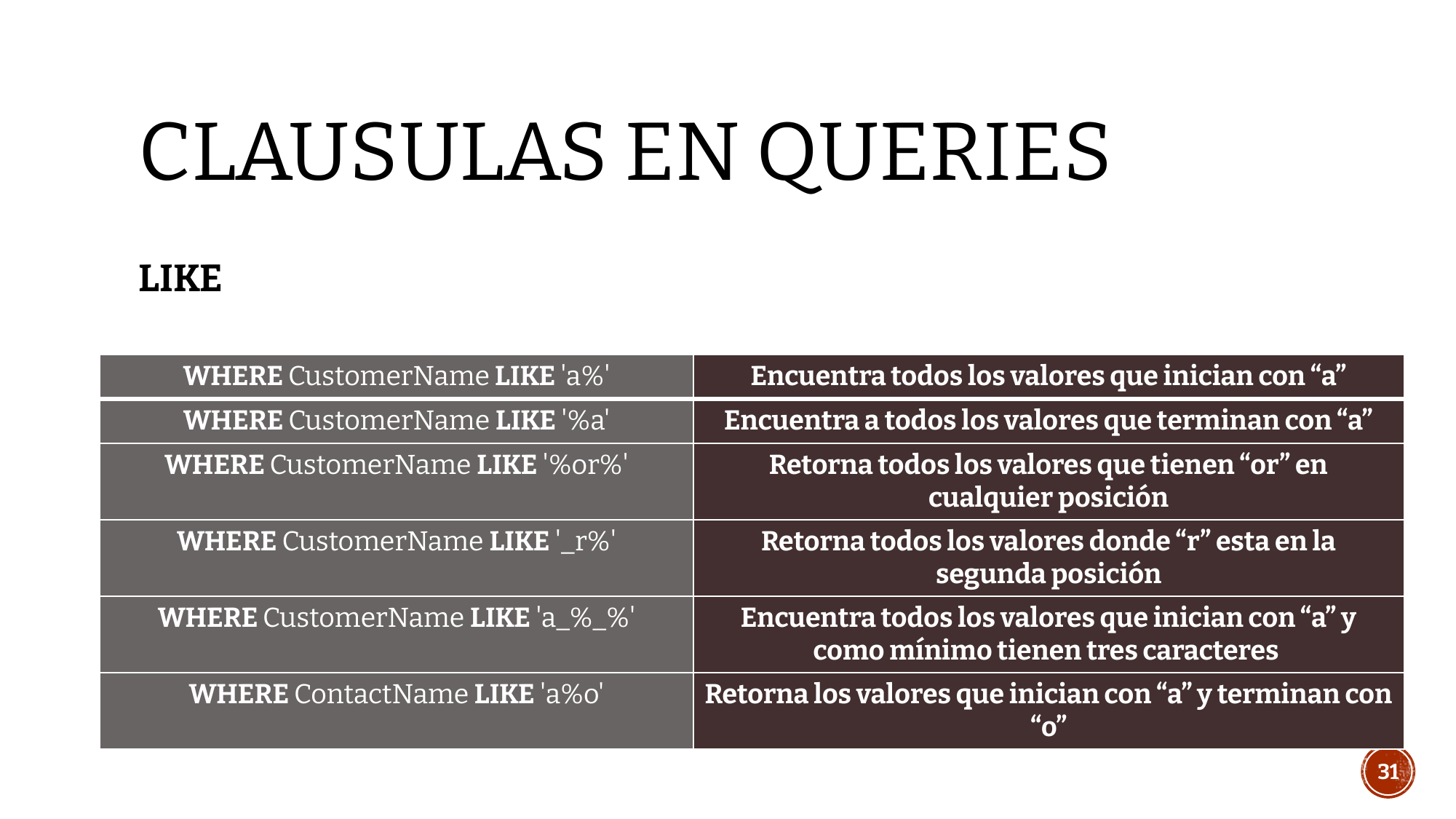

# Clausulas en queries
LIKE

| WHERE CustomerName LIKE 'a%' | Encuentra todos los valores que inician con “a” |
| --- | --- |
| WHERE CustomerName LIKE '%a' | Encuentra a todos los valores que terminan con “a” |
| WHERE CustomerName LIKE '%or%' | Retorna todos los valores que tienen “or” en cualquier posición |
| WHERE CustomerName LIKE '\_r%' | Retorna todos los valores donde “r” esta en la segunda posición |
| WHERE CustomerName LIKE 'a\_%\_%' | Encuentra todos los valores que inician con “a” y como mínimo tienen tres caracteres |
| WHERE ContactName LIKE 'a%o' | Retorna los valores que inician con “a” y terminan con “o” |
31